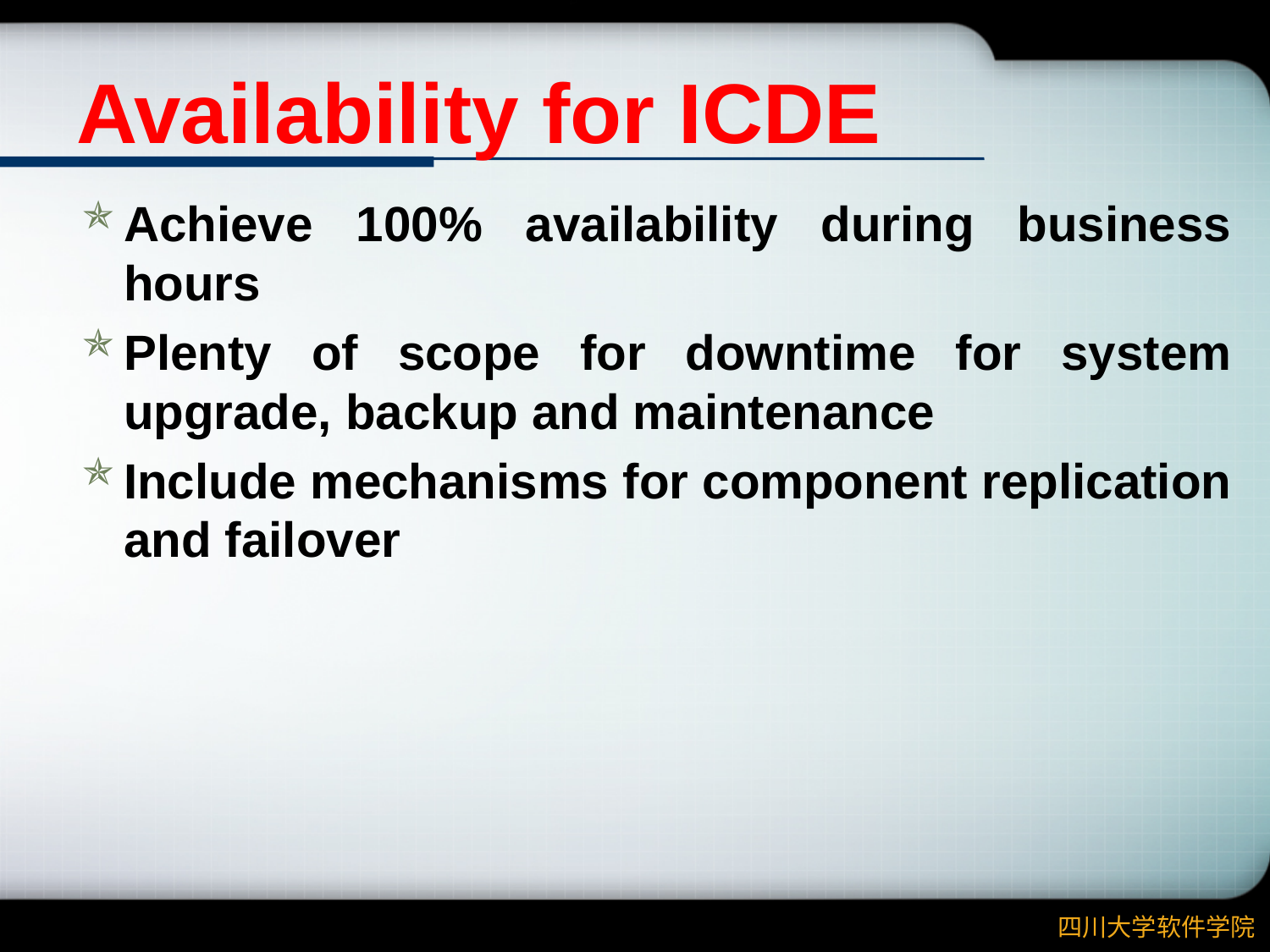

# Availability for ICDE
Achieve 100% availability during business hours
Plenty of scope for downtime for system upgrade, backup and maintenance
Include mechanisms for component replication and failover